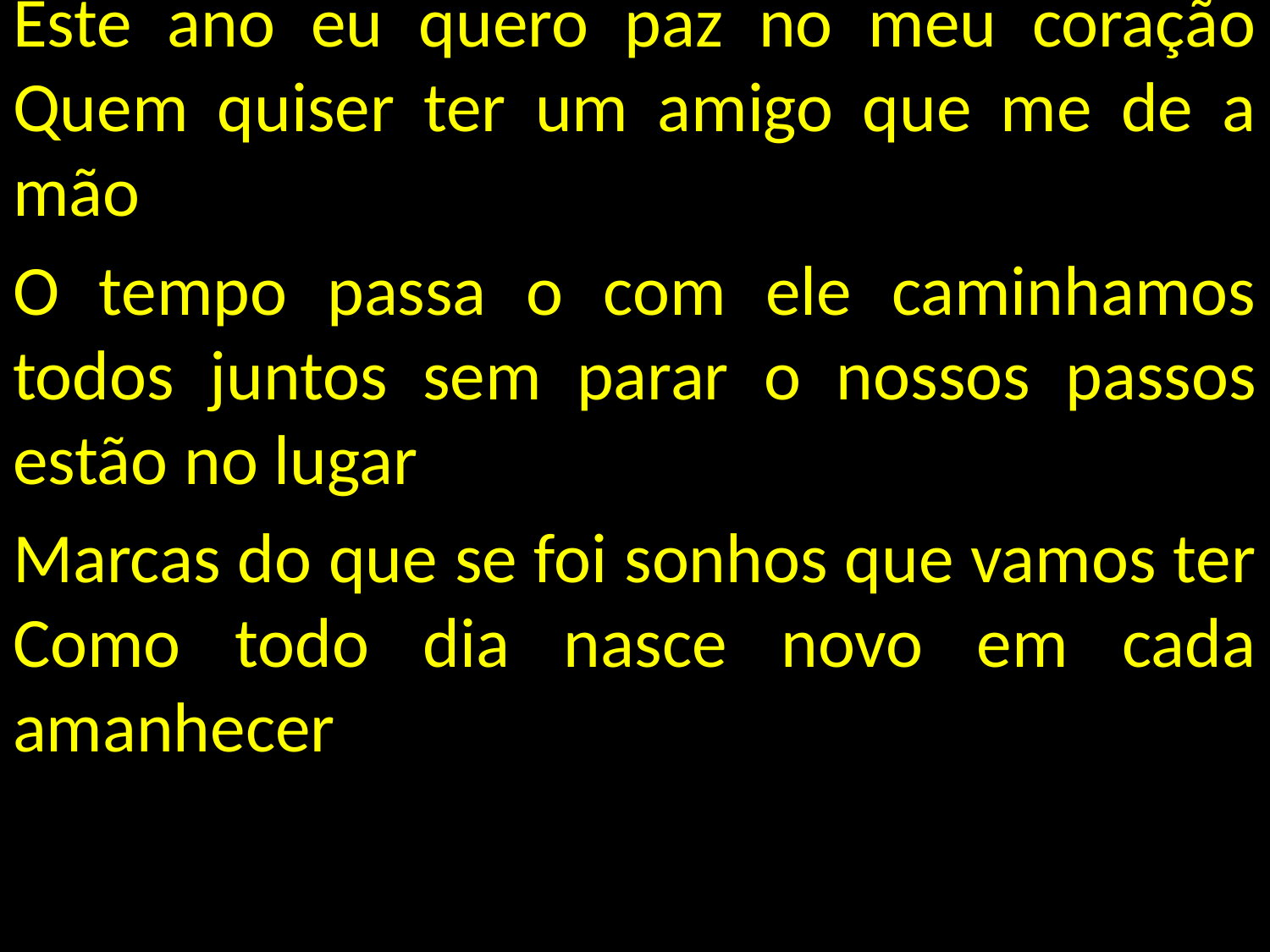

Este ano eu quero paz no meu coração Quem quiser ter um amigo que me de a mão
O tempo passa o com ele caminhamos todos juntos sem parar o nossos passos estão no lugar
Marcas do que se foi sonhos que vamos ter Como todo dia nasce novo em cada amanhecer